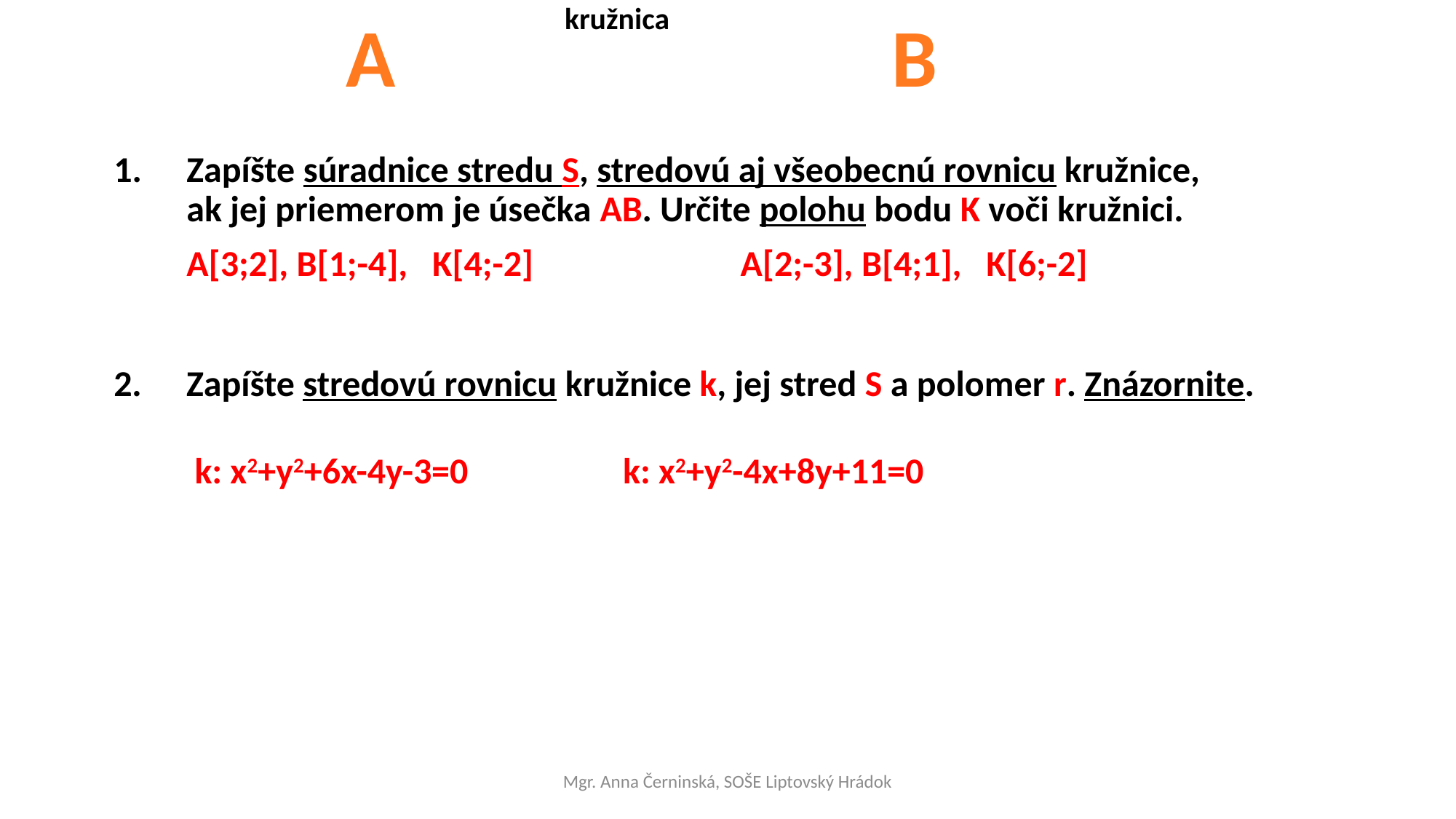

A 					B
# kružnica
Zapíšte súradnice stredu S, stredovú aj všeobecnú rovnicu kružnice, ak jej priemerom je úsečka AB. Určite polohu bodu K voči kružnici.
	A[3;2], B[1;-4],   K[4;-2] 		 A[2;-3], B[4;1],   K[6;-2]

Zapíšte stredovú rovnicu kružnice k, jej stred S a polomer r. Znázornite.

	 k: x2+y2+6x-4y-3=0 		k: x2+y2-4x+8y+11=0
Mgr. Anna Černinská, SOŠE Liptovský Hrádok